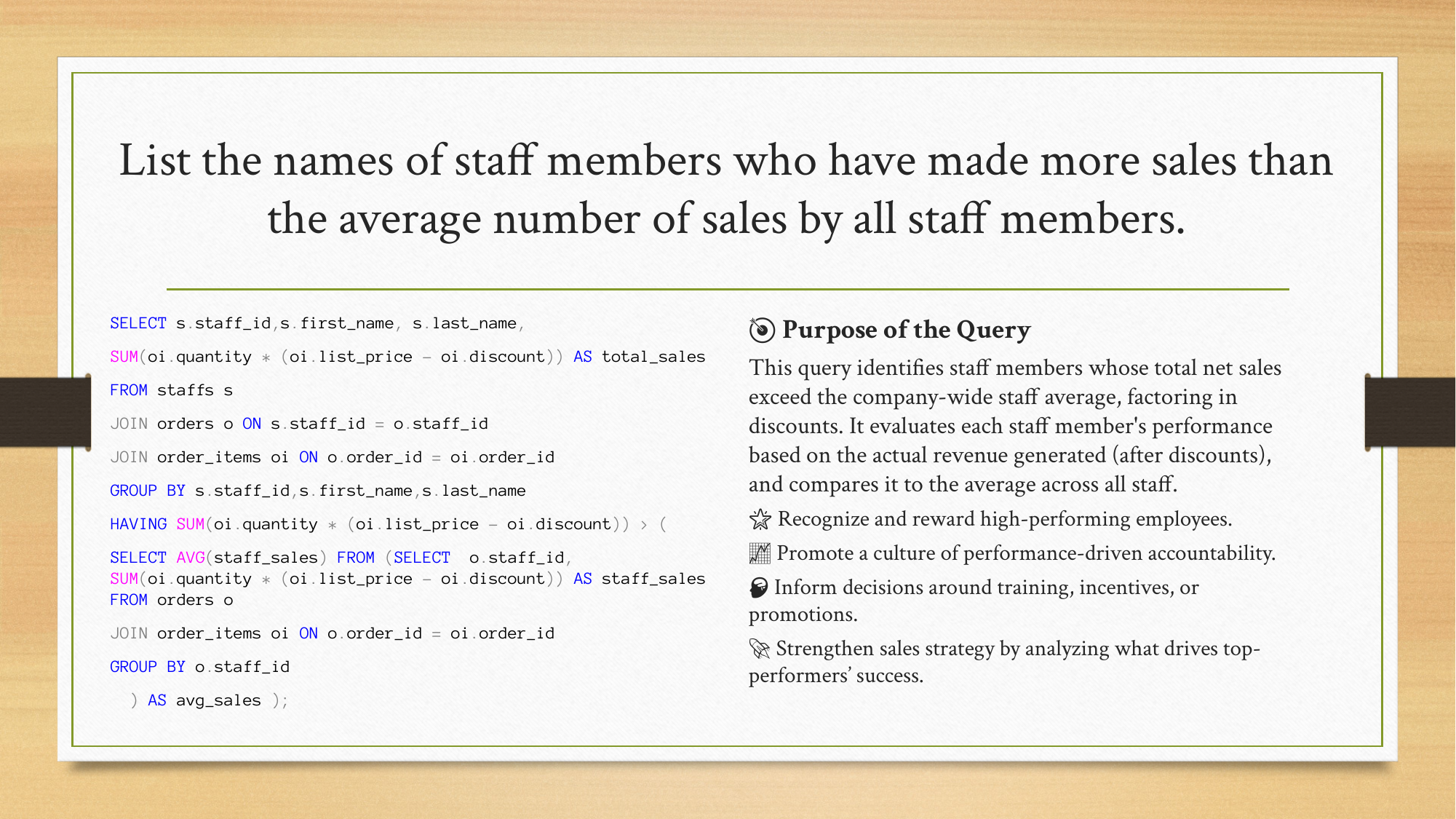

# List the names of staff members who have made more sales than the average number of sales by all staff members.
🎯 Purpose of the Query
This query identifies staff members whose total net sales exceed the company-wide staff average, factoring in discounts. It evaluates each staff member's performance based on the actual revenue generated (after discounts), and compares it to the average across all staff.
🌟 Recognize and reward high-performing employees.
📈 Promote a culture of performance-driven accountability.
🧠 Inform decisions around training, incentives, or promotions.
🚀 Strengthen sales strategy by analyzing what drives top-performers’ success.

SELECT s.staff_id,s.first_name, s.last_name,
SUM(oi.quantity * (oi.list_price - oi.discount)) AS total_sales
FROM staffs s
JOIN orders o ON s.staff_id = o.staff_id
JOIN order_items oi ON o.order_id = oi.order_id
GROUP BY s.staff_id,s.first_name,s.last_name
HAVING SUM(oi.quantity * (oi.list_price - oi.discount)) > (
SELECT AVG(staff_sales) FROM (SELECT  o.staff_id, SUM(oi.quantity * (oi.list_price - oi.discount)) AS staff_sales FROM orders o
JOIN order_items oi ON o.order_id = oi.order_id
GROUP BY o.staff_id
  ) AS avg_sales );